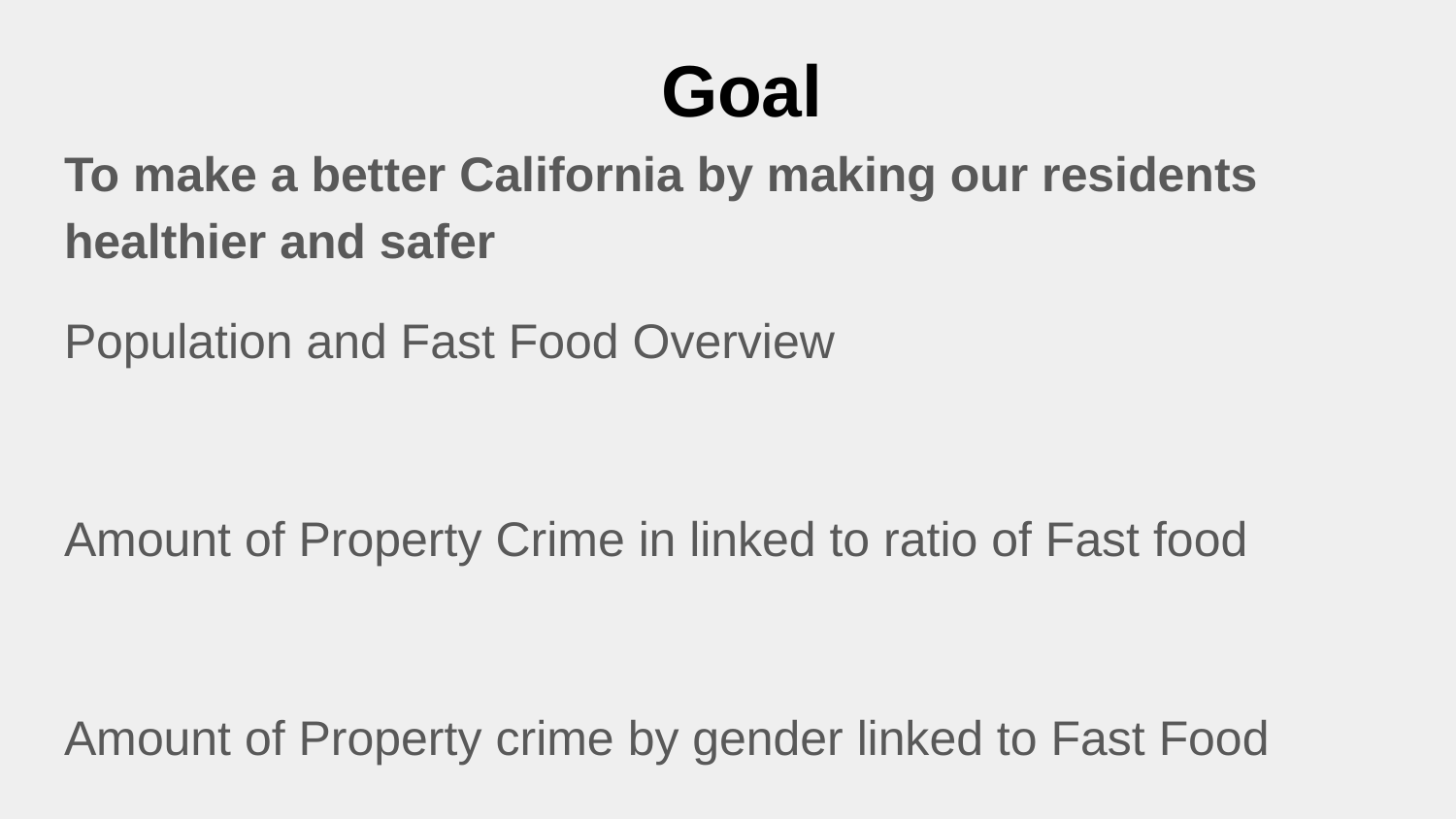

# Goal
To make a better California by making our residents healthier and safer
Population and Fast Food Overview

Amount of Property Crime in linked to ratio of Fast food

Amount of Property crime by gender linked to Fast Food